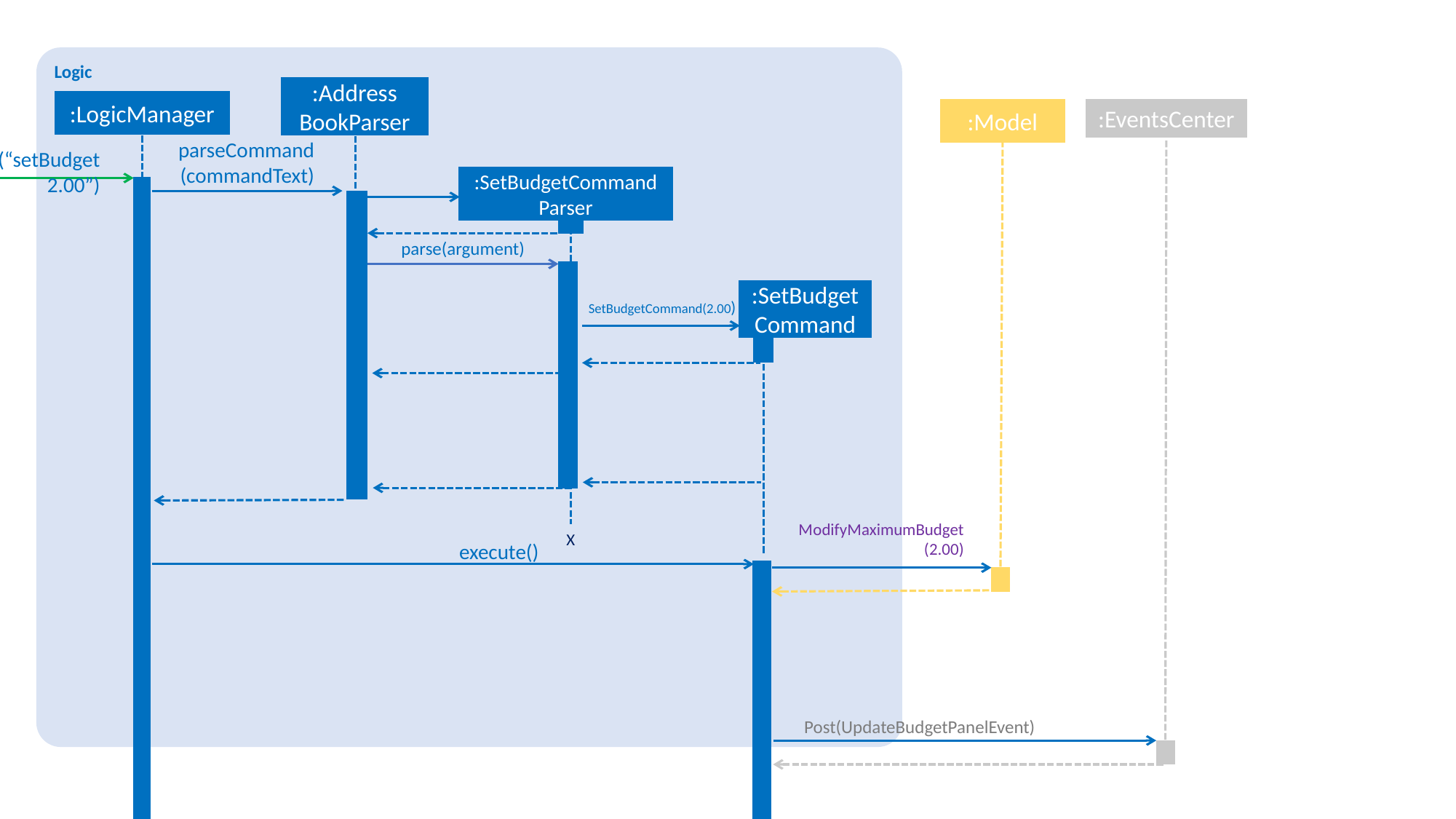

Logic
:Address
BookParser
:LogicManager
:Model
:EventsCenter
parseCommand
(commandText)
execute(“setBudget 2.00”)
:SetBudgetCommand
Parser

parse(argument)

:SetBudget
Command
SetBudgetCommand(2.00)

ModifyMaximumBudget
(2.00)
X
execute()

Post(UpdateBudgetPanelEvent)

:Command Result

result
result